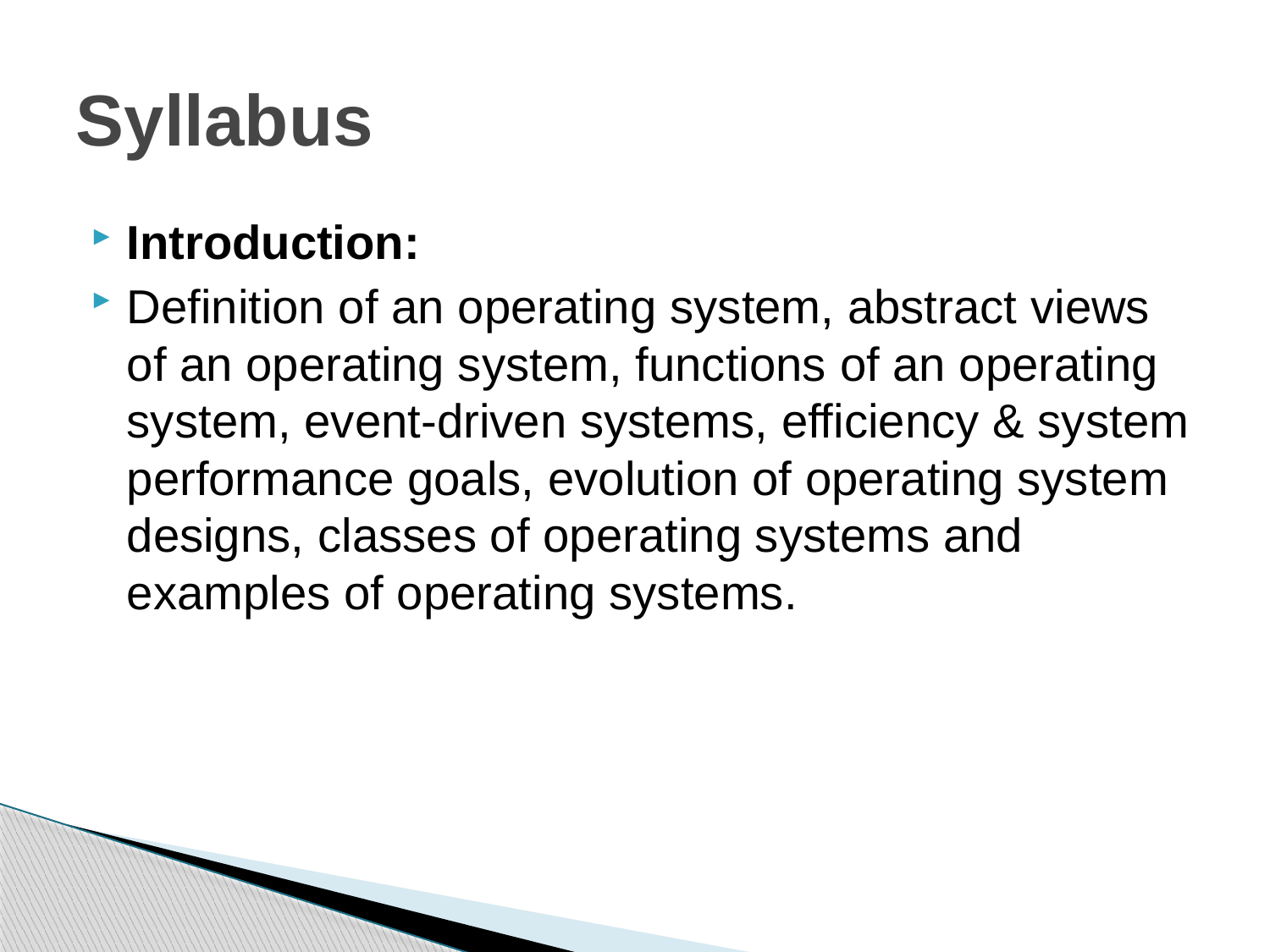

# Syllabus
Introduction:
Definition of an operating system, abstract views of an operating system, functions of an operating system, event-driven systems, efficiency & system performance goals, evolution of operating system designs, classes of operating systems and examples of operating systems.